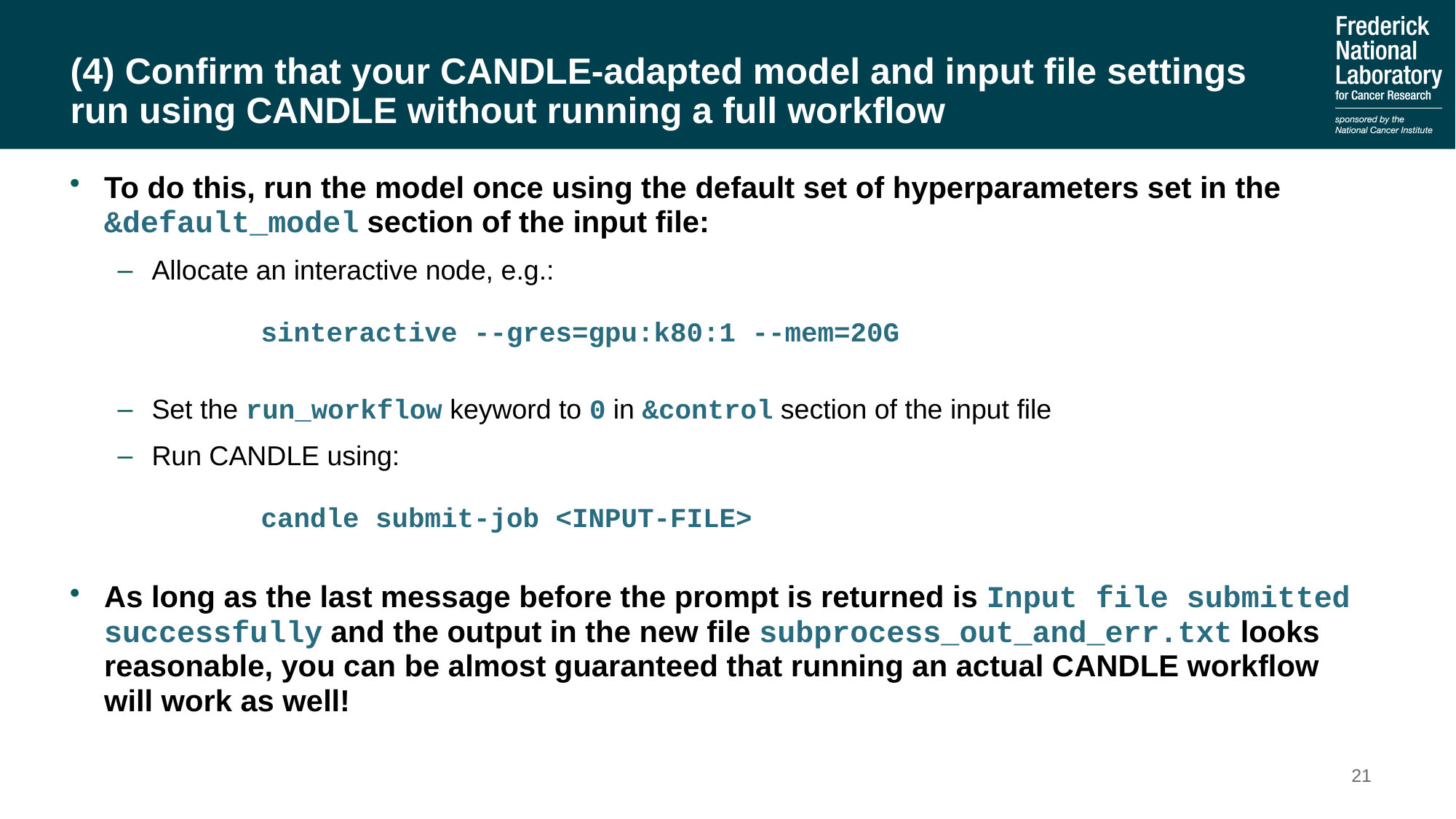

# (4) Confirm that your CANDLE-adapted model and input file settings run using CANDLE without running a full workflow
To do this, run the model once using the default set of hyperparameters set in the &default_model section of the input file:
Allocate an interactive node, e.g.:
	sinteractive --gres=gpu:k80:1 --mem=20G
Set the run_workflow keyword to 0 in &control section of the input file
Run CANDLE using:
	candle submit-job <INPUT-FILE>
As long as the last message before the prompt is returned is Input file submitted successfully and the output in the new file subprocess_out_and_err.txt looks reasonable, you can be almost guaranteed that running an actual CANDLE workflow will work as well!
21